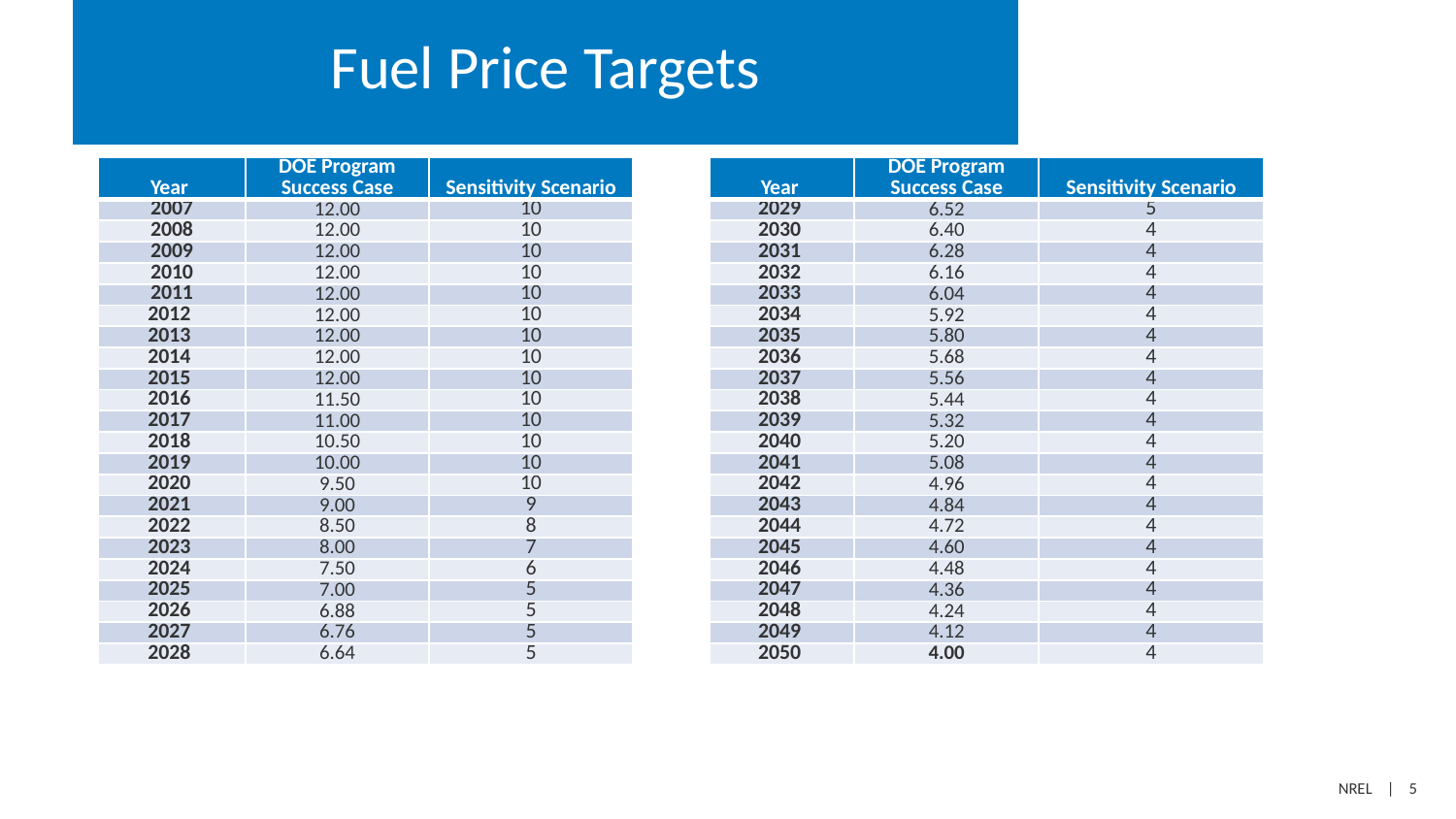

# Fuel Price Targets
| Year | DOE Program Success Case | Sensitivity Scenario |
| --- | --- | --- |
| 2007 | 12.00 | 10 |
| 2008 | 12.00 | 10 |
| 2009 | 12.00 | 10 |
| 2010 | 12.00 | 10 |
| 2011 | 12.00 | 10 |
| 2012 | 12.00 | 10 |
| 2013 | 12.00 | 10 |
| 2014 | 12.00 | 10 |
| 2015 | 12.00 | 10 |
| 2016 | 11.50 | 10 |
| 2017 | 11.00 | 10 |
| 2018 | 10.50 | 10 |
| 2019 | 10.00 | 10 |
| 2020 | 9.50 | 10 |
| 2021 | 9.00 | 9 |
| 2022 | 8.50 | 8 |
| 2023 | 8.00 | 7 |
| 2024 | 7.50 | 6 |
| 2025 | 7.00 | 5 |
| 2026 | 6.88 | 5 |
| 2027 | 6.76 | 5 |
| 2028 | 6.64 | 5 |
| Year | DOE Program Success Case | Sensitivity Scenario |
| --- | --- | --- |
| 2029 | 6.52 | 5 |
| 2030 | 6.40 | 4 |
| 2031 | 6.28 | 4 |
| 2032 | 6.16 | 4 |
| 2033 | 6.04 | 4 |
| 2034 | 5.92 | 4 |
| 2035 | 5.80 | 4 |
| 2036 | 5.68 | 4 |
| 2037 | 5.56 | 4 |
| 2038 | 5.44 | 4 |
| 2039 | 5.32 | 4 |
| 2040 | 5.20 | 4 |
| 2041 | 5.08 | 4 |
| 2042 | 4.96 | 4 |
| 2043 | 4.84 | 4 |
| 2044 | 4.72 | 4 |
| 2045 | 4.60 | 4 |
| 2046 | 4.48 | 4 |
| 2047 | 4.36 | 4 |
| 2048 | 4.24 | 4 |
| 2049 | 4.12 | 4 |
| 2050 | 4.00 | 4 |